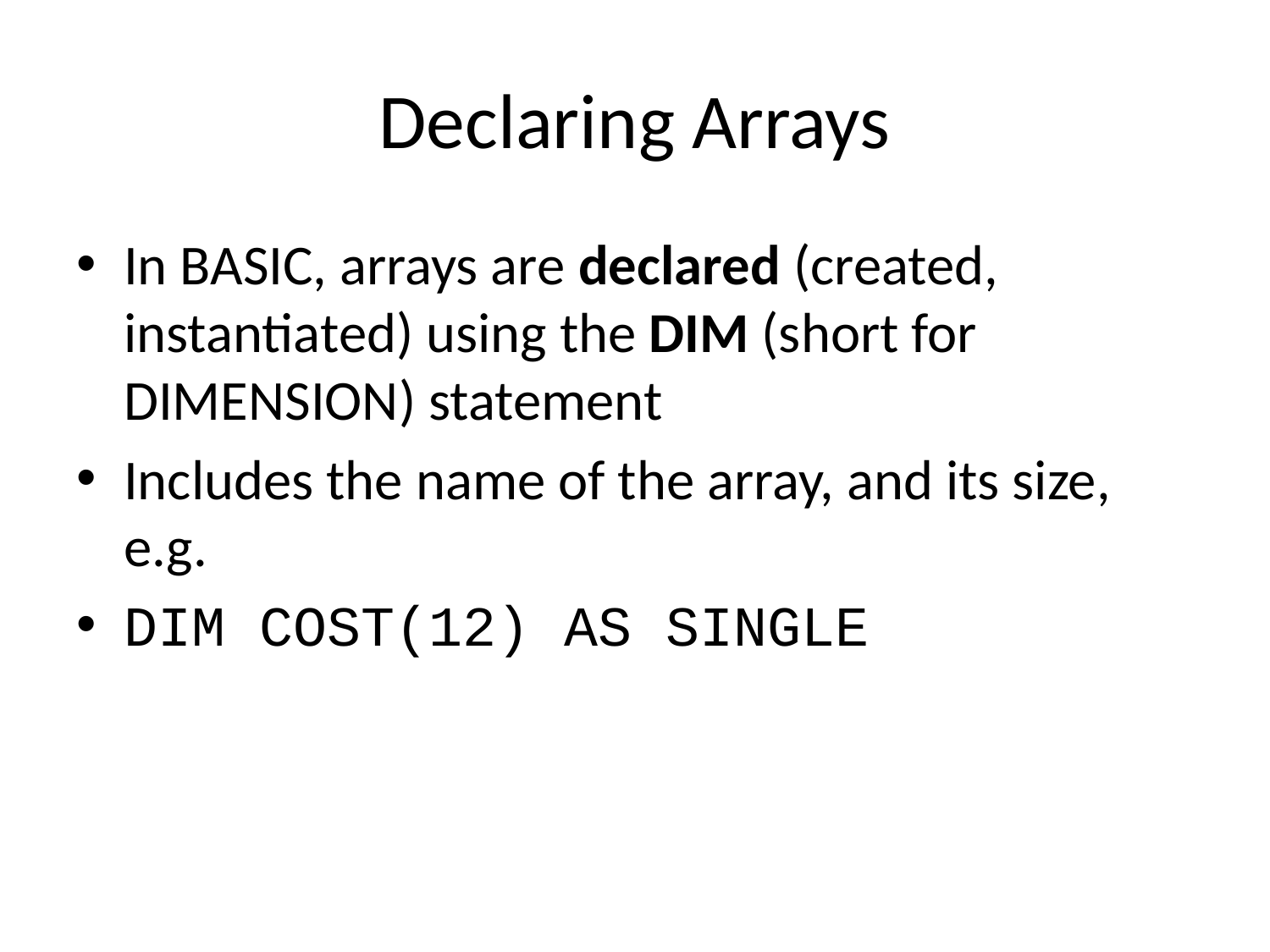

# Declaring Arrays
In BASIC, arrays are declared (created, instantiated) using the DIM (short for DIMENSION) statement
Includes the name of the array, and its size, e.g.
DIM COST(12) AS SINGLE